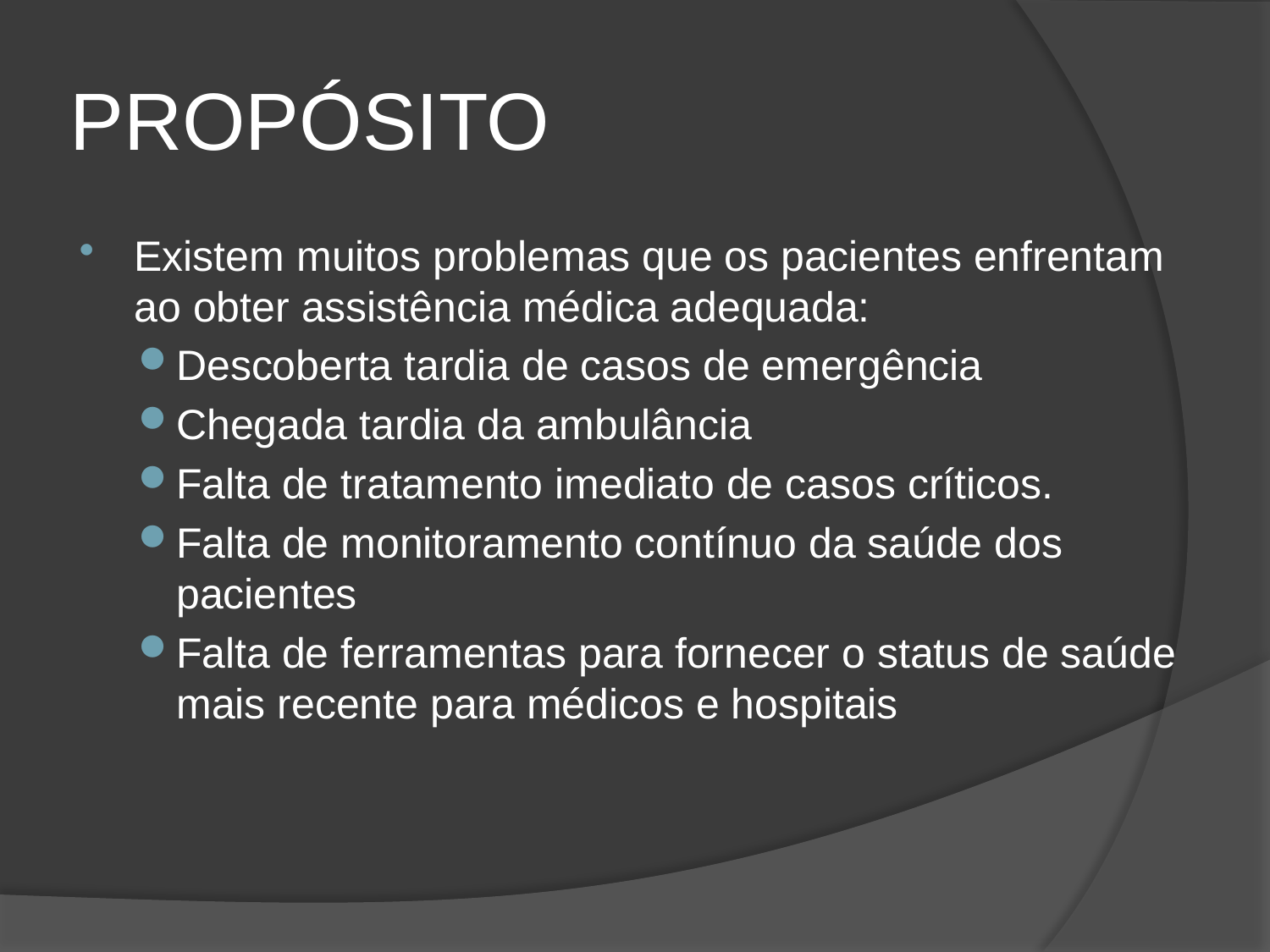

# PROPÓSITO
Existem muitos problemas que os pacientes enfrentam ao obter assistência médica adequada:
Descoberta tardia de casos de emergência
Chegada tardia da ambulância
Falta de tratamento imediato de casos críticos.
Falta de monitoramento contínuo da saúde dos pacientes
Falta de ferramentas para fornecer o status de saúde mais recente para médicos e hospitais